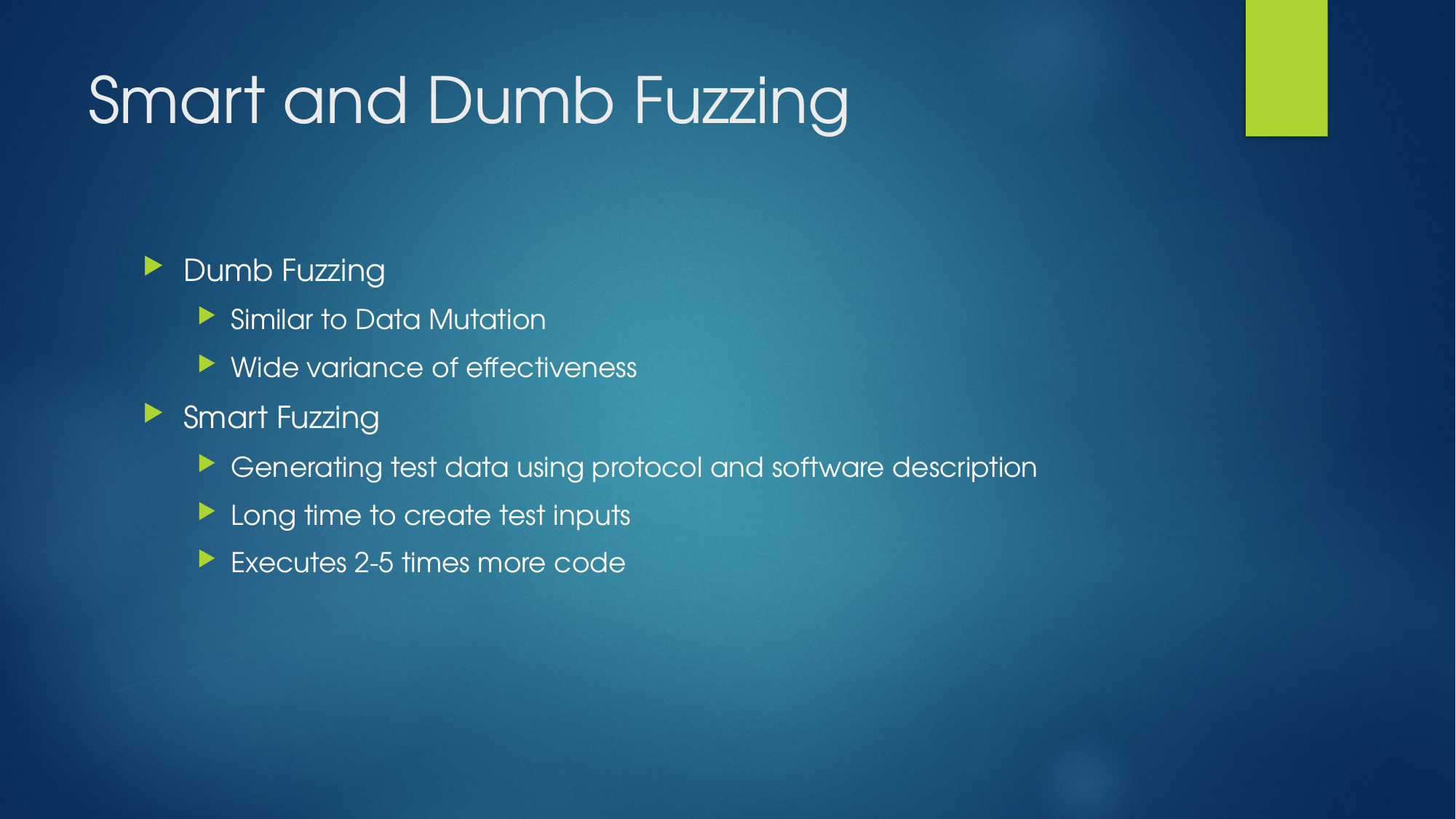

# Smart and Dumb Fuzzing
Dumb Fuzzing
Similar to Data Mutation
Wide variance of effectiveness
Smart Fuzzing
Generating test data using protocol and software description
Long time to create test inputs
Executes 2-5 times more code